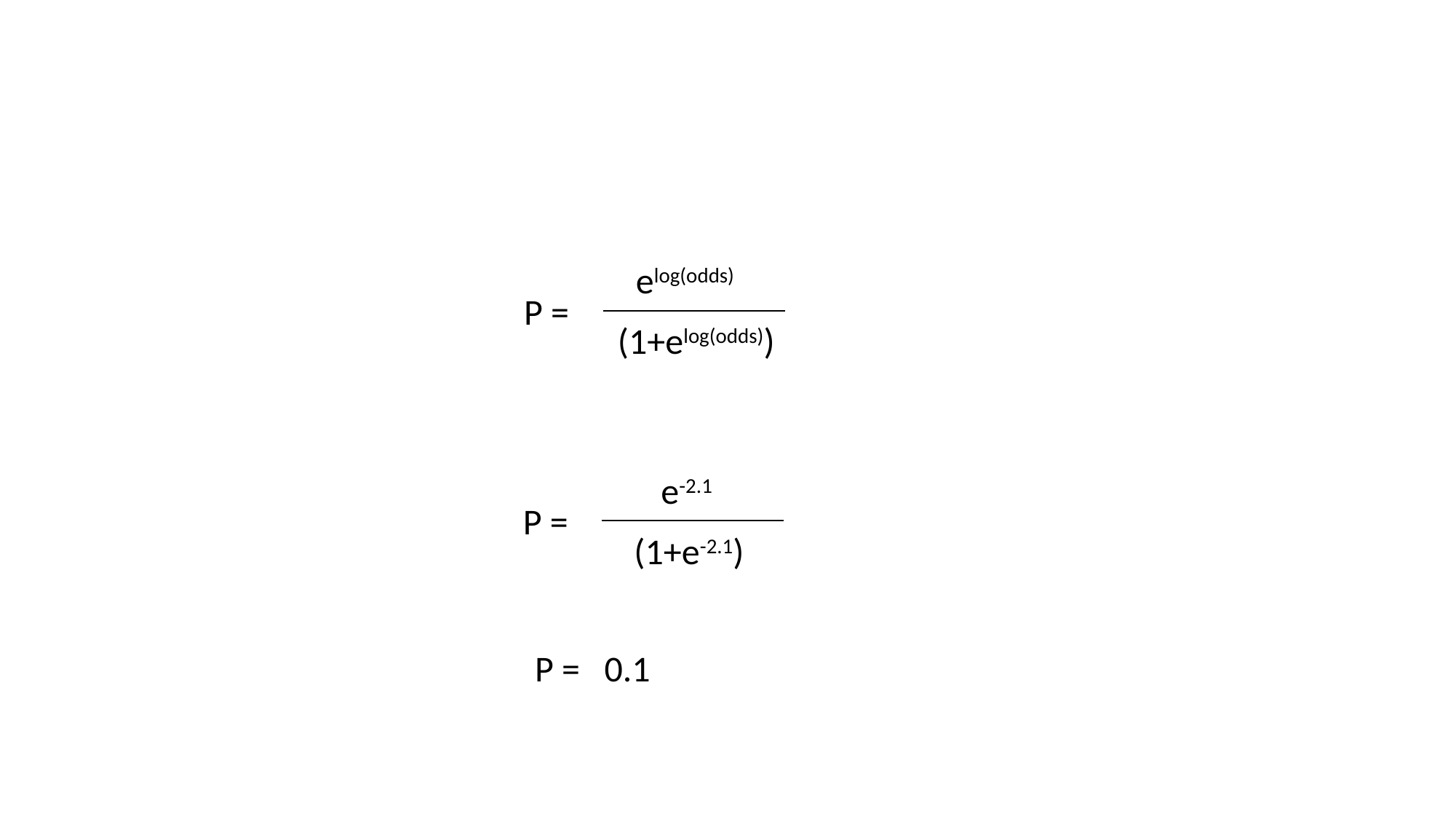

elog(odds)
P =
(1+elog(odds))
e-2.1
P =
(1+e-2.1)
P =   0.1